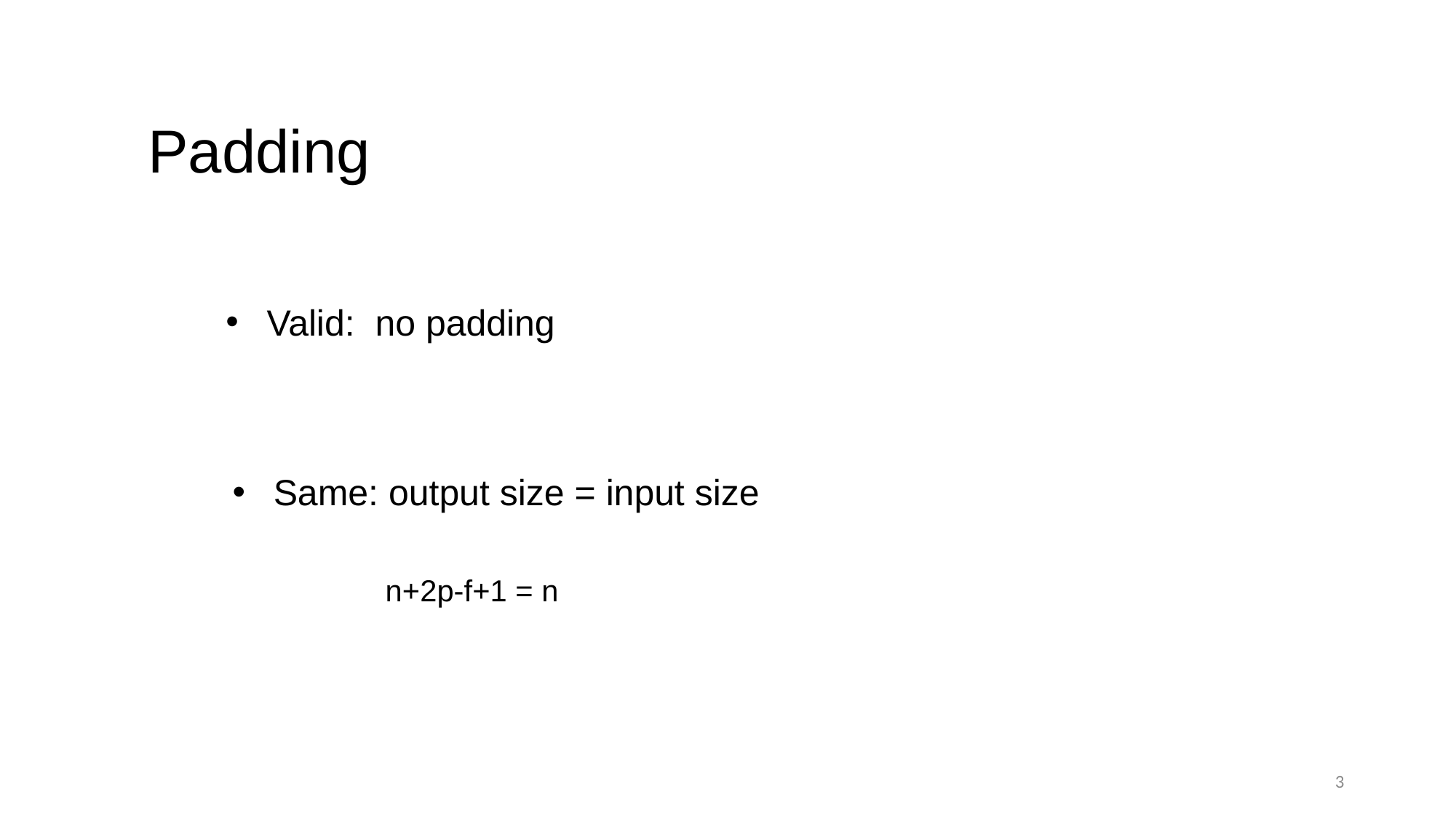

Padding
Valid:  no padding
Same: output size = input size
n+2p-f+1 = n
3